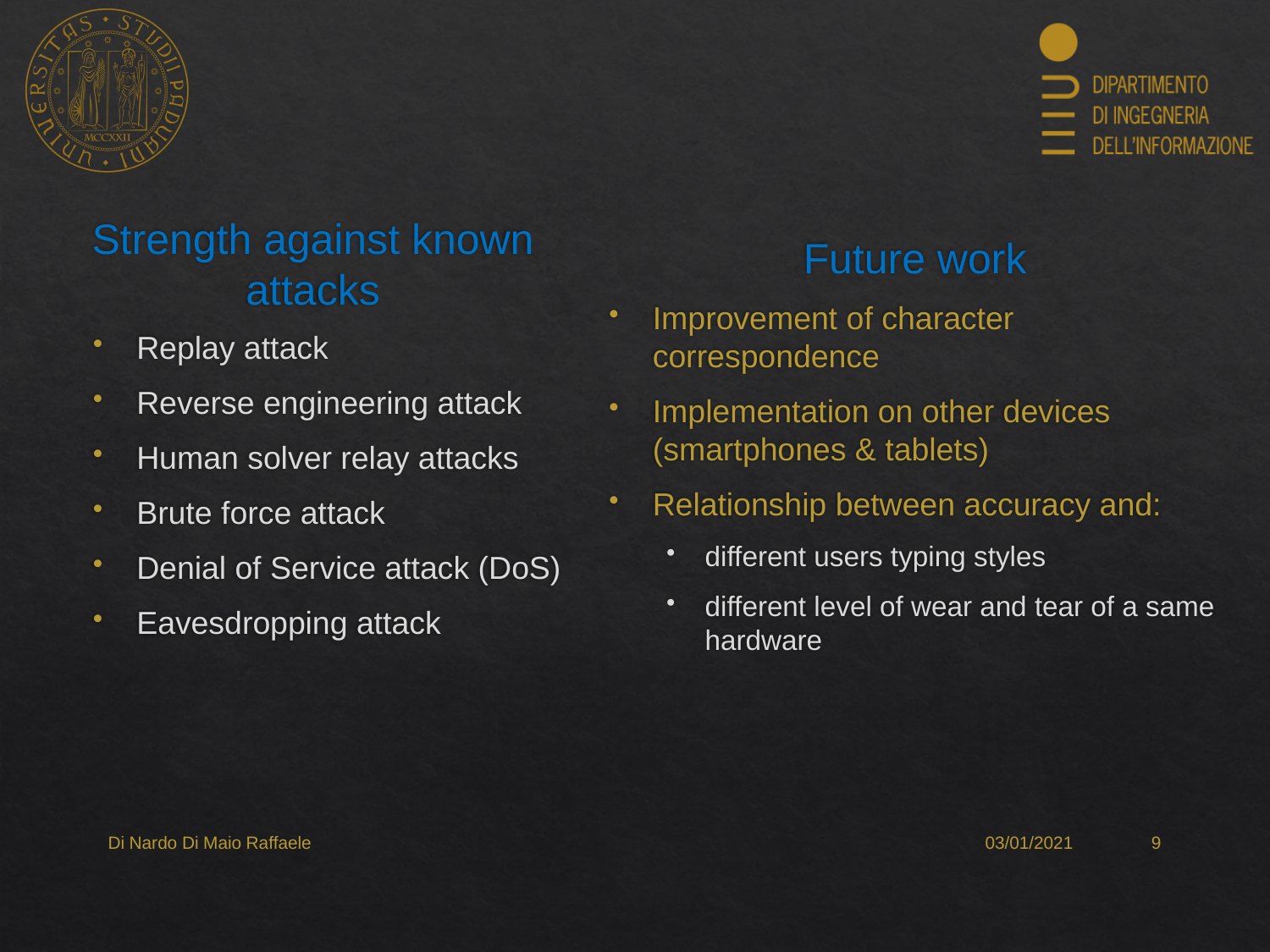

Strength against known attacks
# Future work
Improvement of character correspondence
Implementation on other devices (smartphones & tablets)
Relationship between accuracy and:
different users typing styles
different level of wear and tear of a same hardware
Replay attack
Reverse engineering attack
Human solver relay attacks
Brute force attack
Denial of Service attack (DoS)
Eavesdropping attack

Di Nardo Di Maio Raffaele
03/01/2021
9